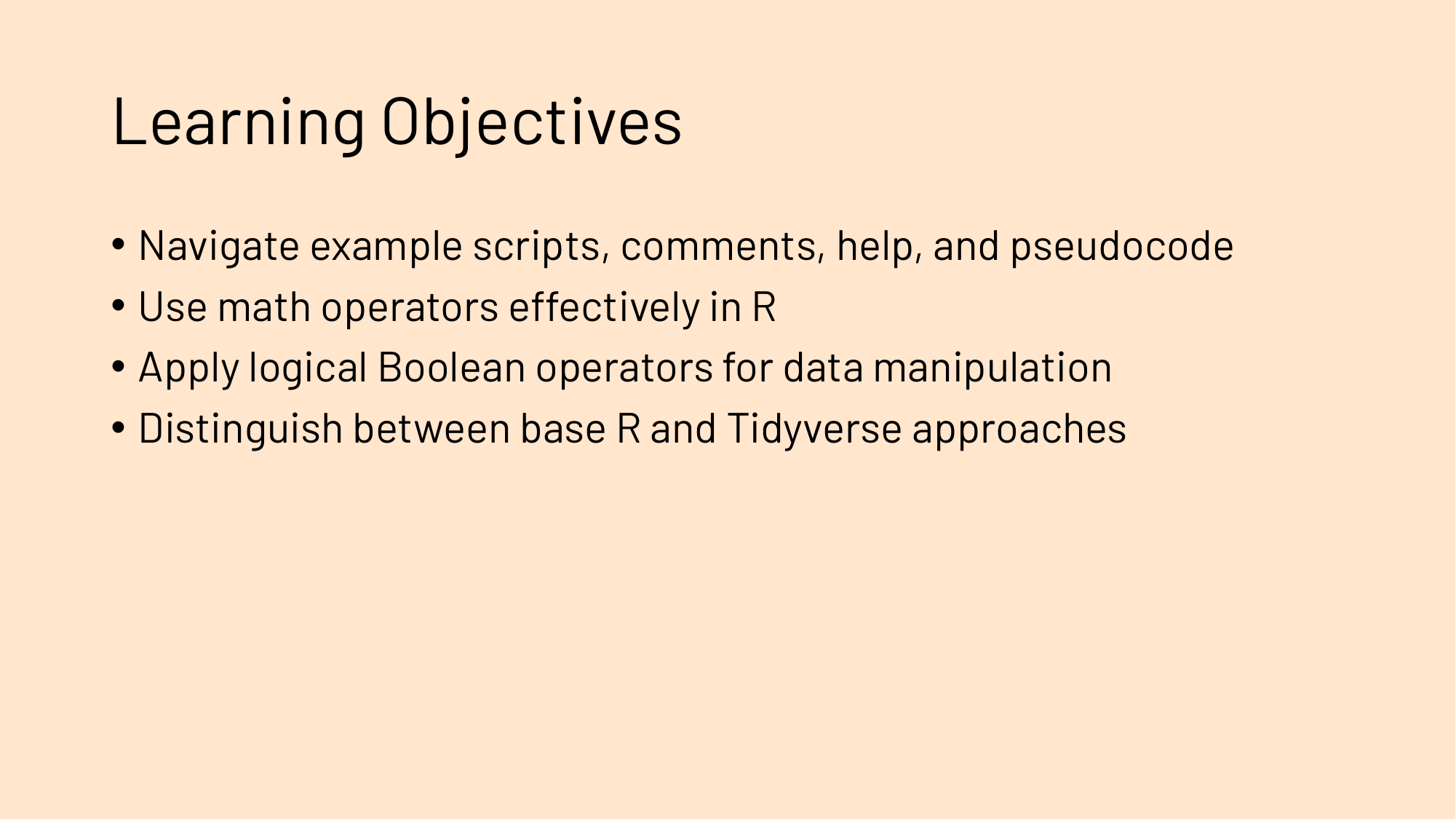

# Learning Objectives
Navigate example scripts, comments, help, and pseudocode
Use math operators effectively in R
Apply logical Boolean operators for data manipulation
Distinguish between base R and Tidyverse approaches